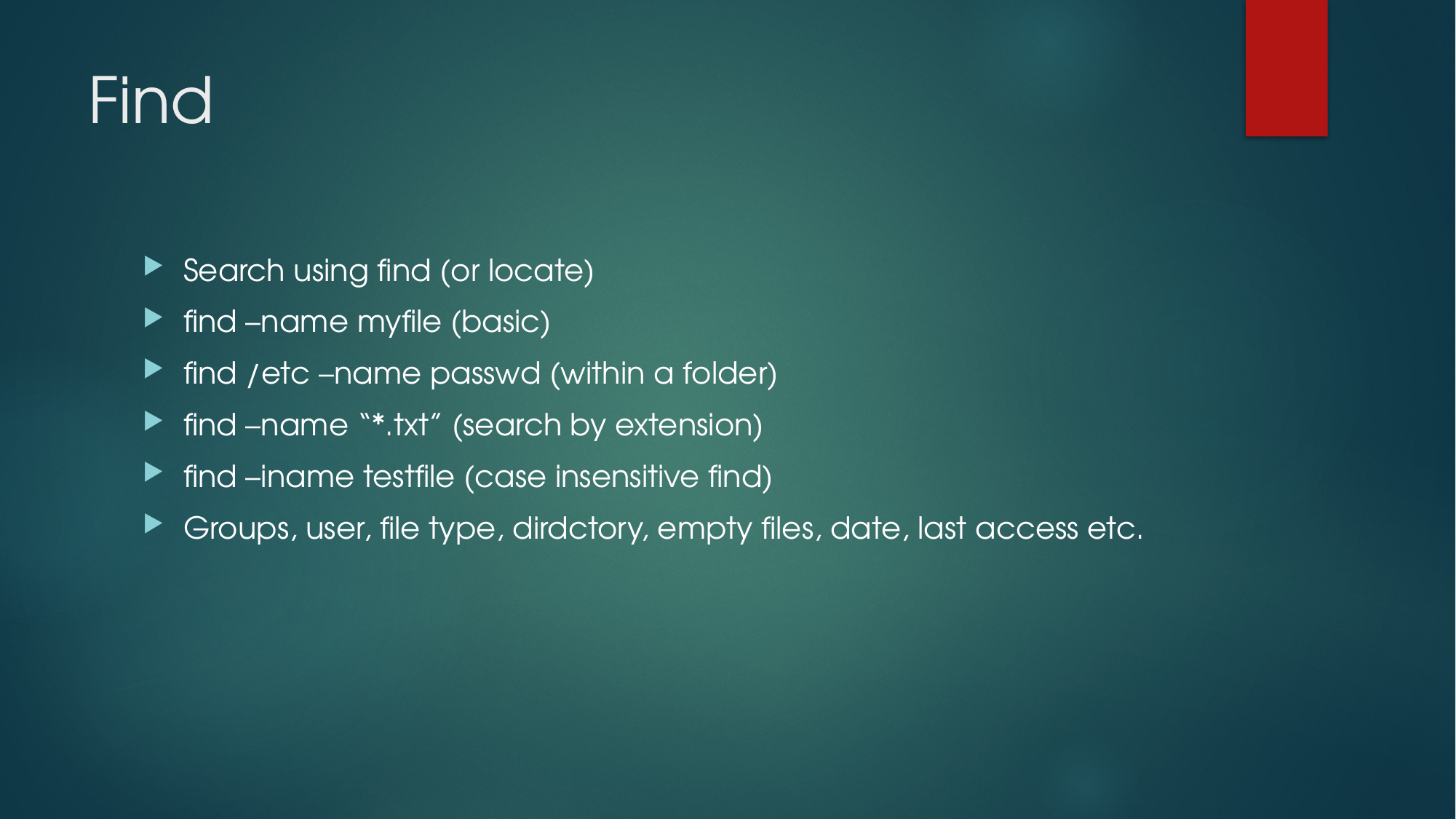

# Find
Search using find (or locate)
find –name myfile (basic)
find /etc –name passwd (within a folder)
find –name “*.txt” (search by extension)
find –iname testfile (case insensitive find)
Groups, user, file type, dirdctory, empty files, date, last access etc.